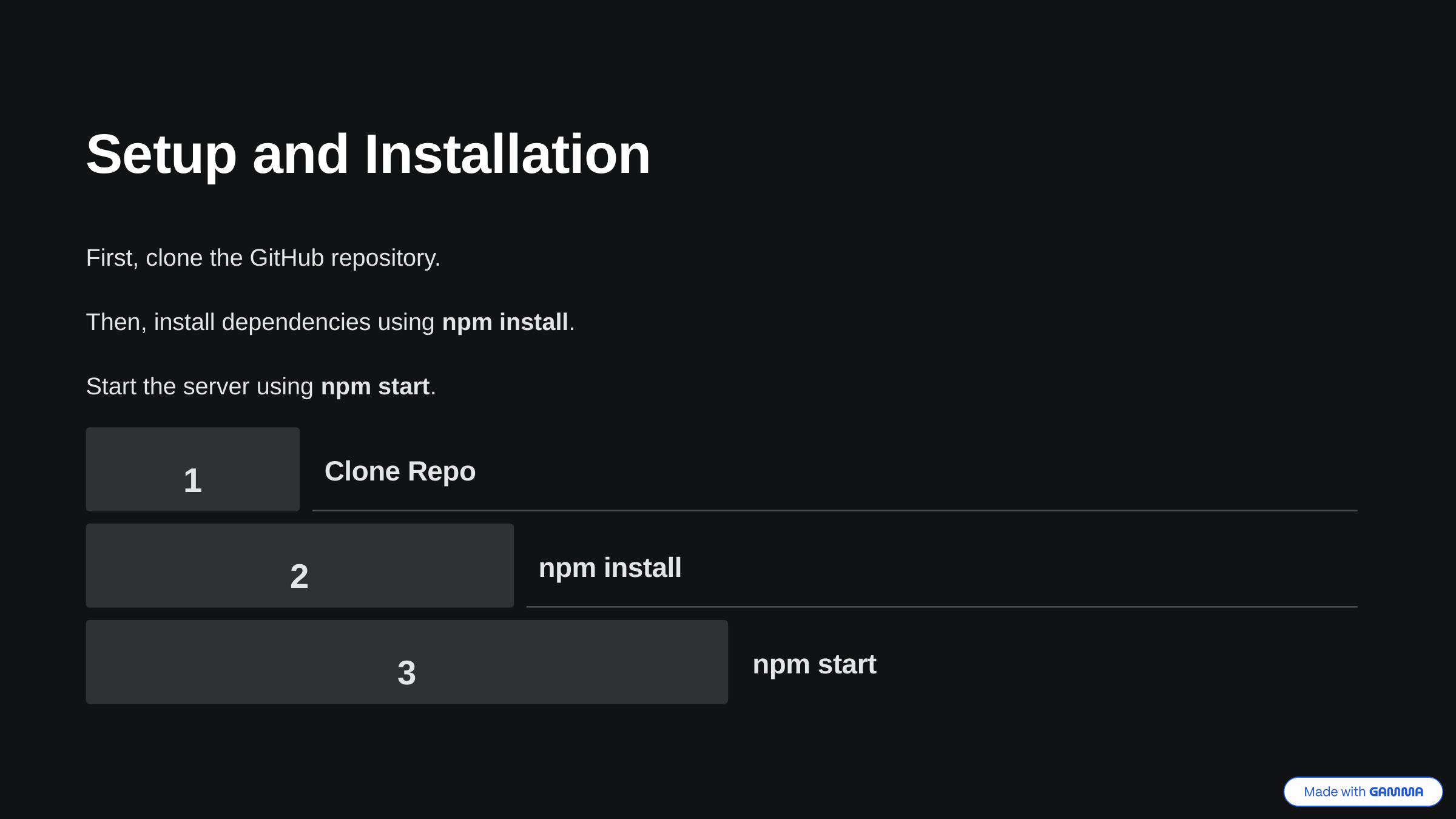

Setup and Installation
First, clone the GitHub repository.
Then, install dependencies using npm install.
Start the server using npm start.

1
Clone Repo

2
npm install

3
npm start